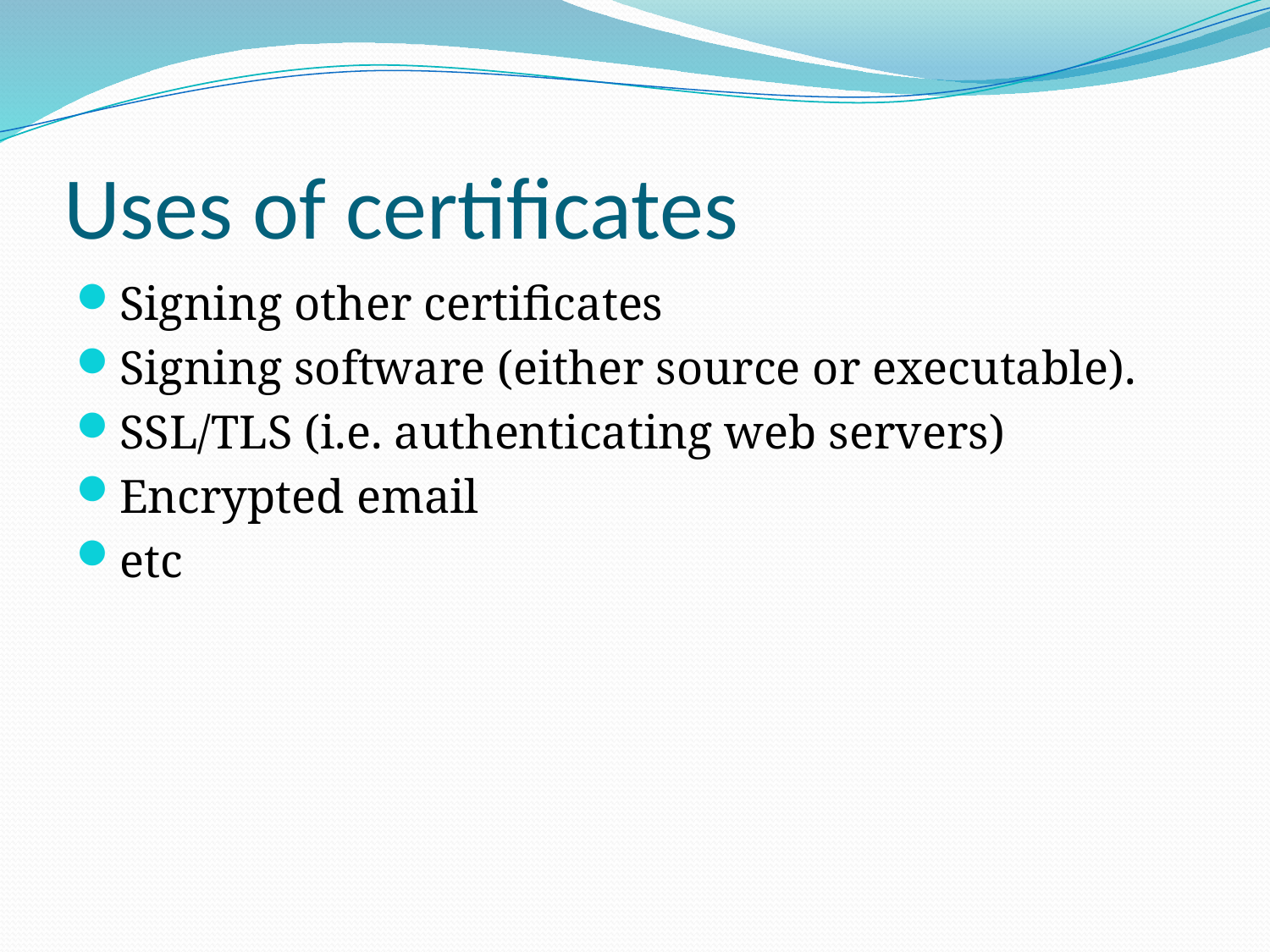

# Uses of certificates
Signing other certificates
Signing software (either source or executable).
SSL/TLS (i.e. authenticating web servers)
Encrypted email
etc